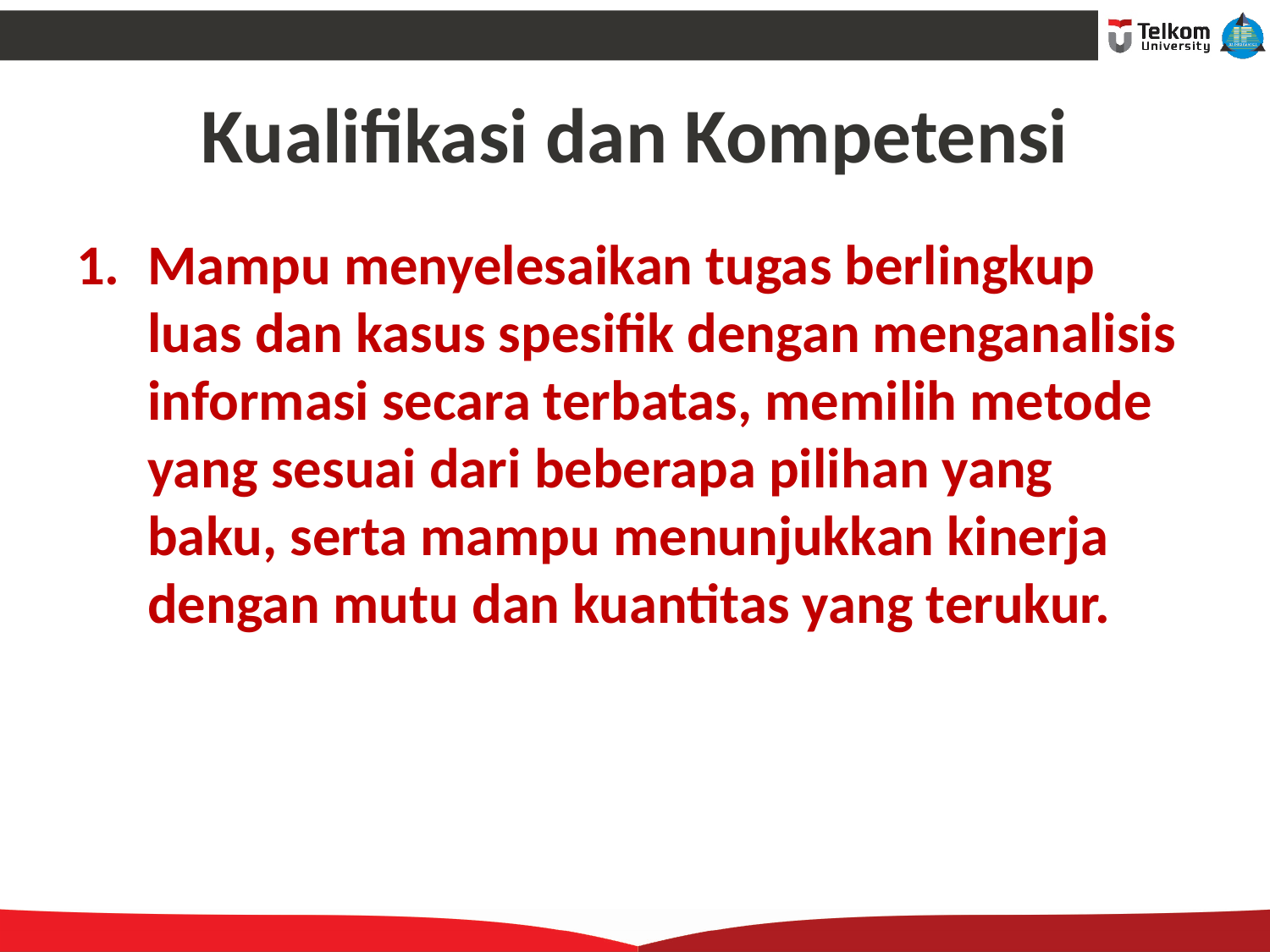

# Kualifikasi dan Kompetensi
Mampu menyelesaikan tugas berlingkup luas dan kasus spesifik dengan menganalisis informasi secara terbatas, memilih metode yang sesuai dari beberapa pilihan yang baku, serta mampu menunjukkan kinerja dengan mutu dan kuantitas yang terukur.